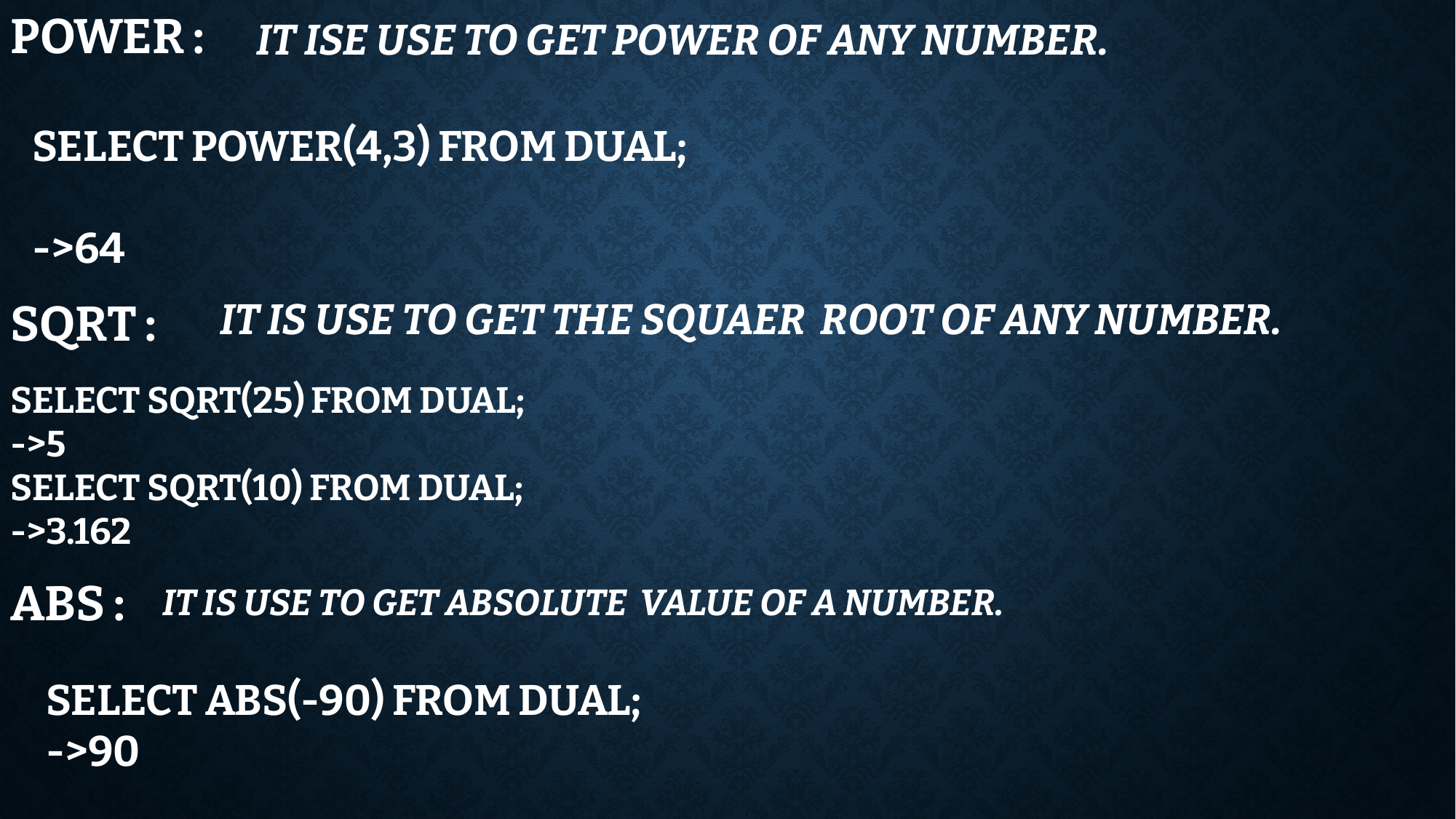

POWER :
IT ISE USE TO GET POWER OF ANY NUMBER.
SELECT POWER(4,3) FROM DUAL;

->64
SQRT :
IT IS USE TO GET THE SQUAER  ROOT OF ANY NUMBER.
SELECT SQRT(25) FROM DUAL;
->5
SELECT SQRT(10) FROM DUAL;
->3.162
ABS :
IT IS USE TO GET ABSOLUTE  VALUE OF A NUMBER.
SELECT ABS(-90) FROM DUAL;
->90